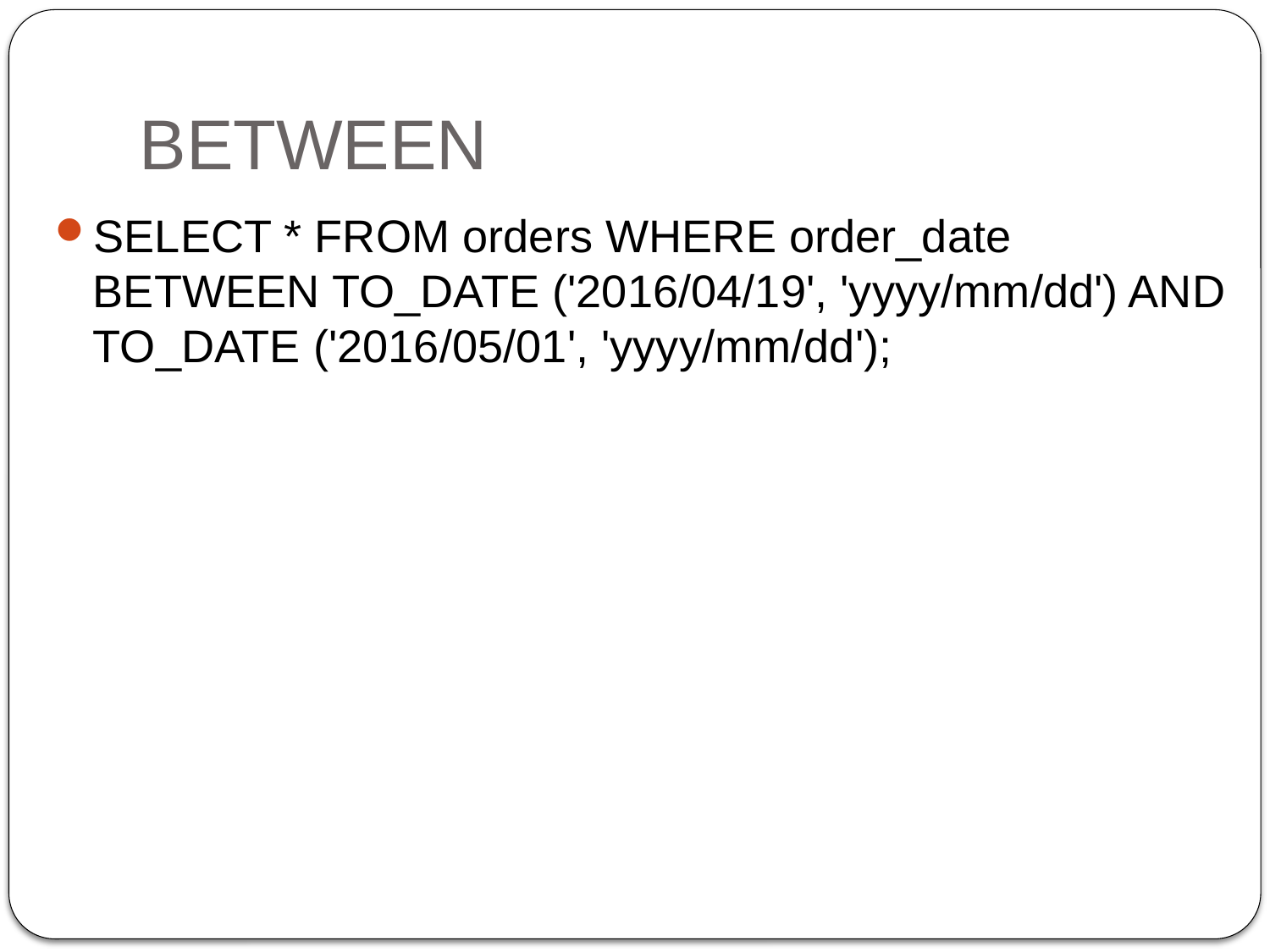

# BETWEEN
SELECT * FROM orders WHERE order_date BETWEEN TO_DATE ('2016/04/19', 'yyyy/mm/dd') AND TO_DATE ('2016/05/01', 'yyyy/mm/dd');